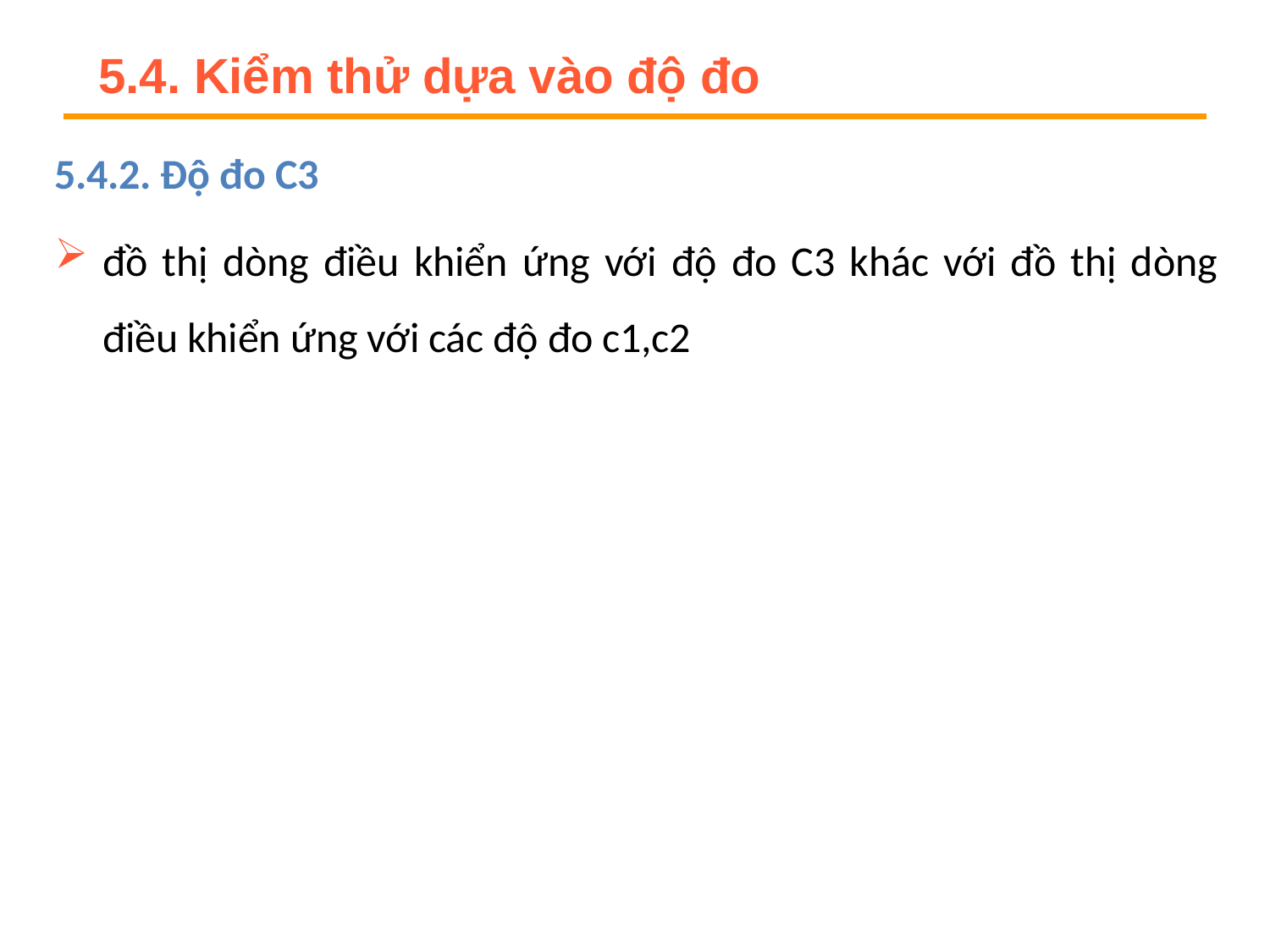

# 5.4. Kiểm thử dựa vào độ đo
5.4.2. Độ đo C3
đồ thị dòng điều khiển ứng với độ đo C3 khác với đồ thị dòng điều khiển ứng với các độ đo c1,c2